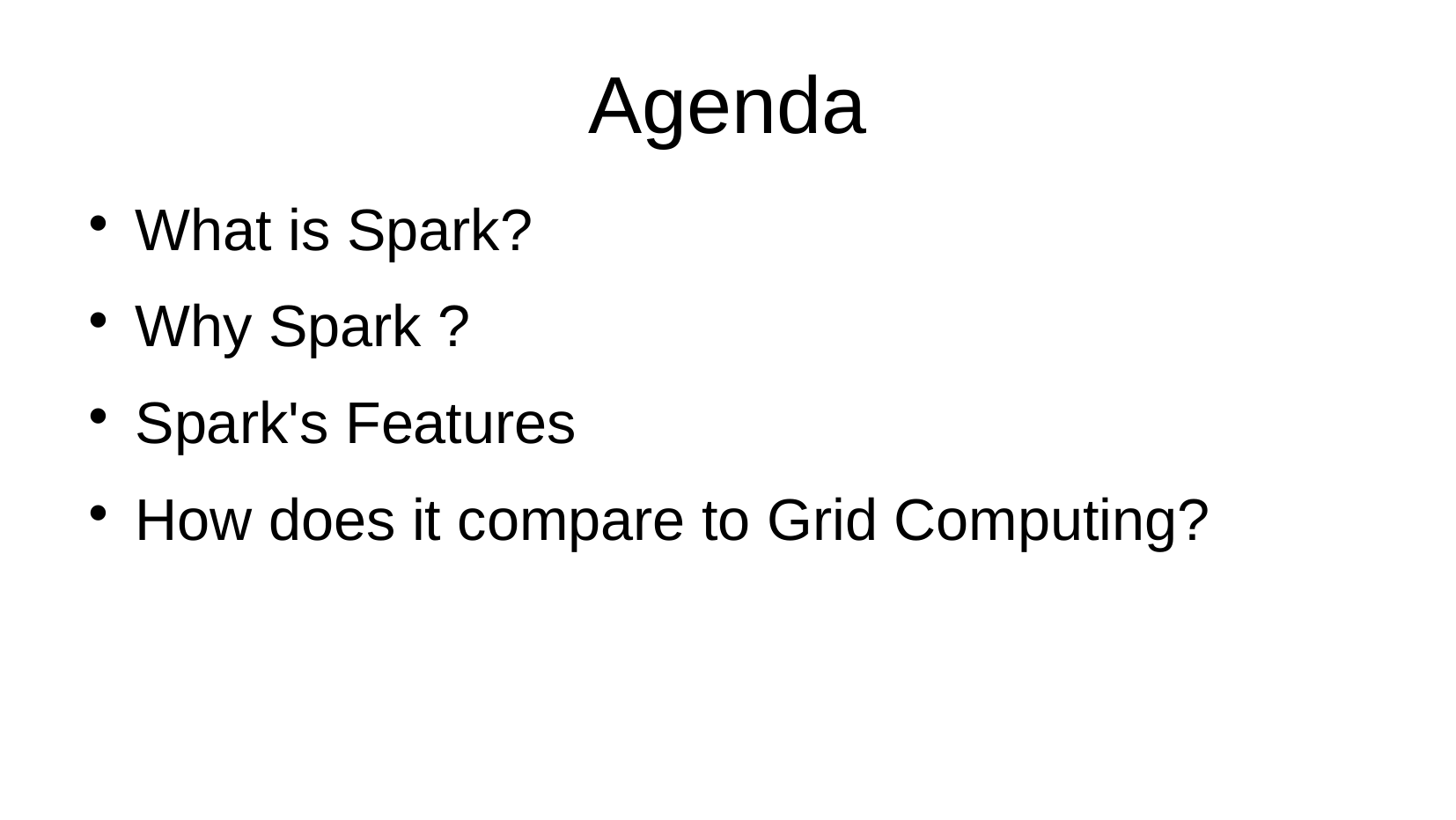

Agenda
What is Spark?
Why Spark ?
Spark's Features
How does it compare to Grid Computing?